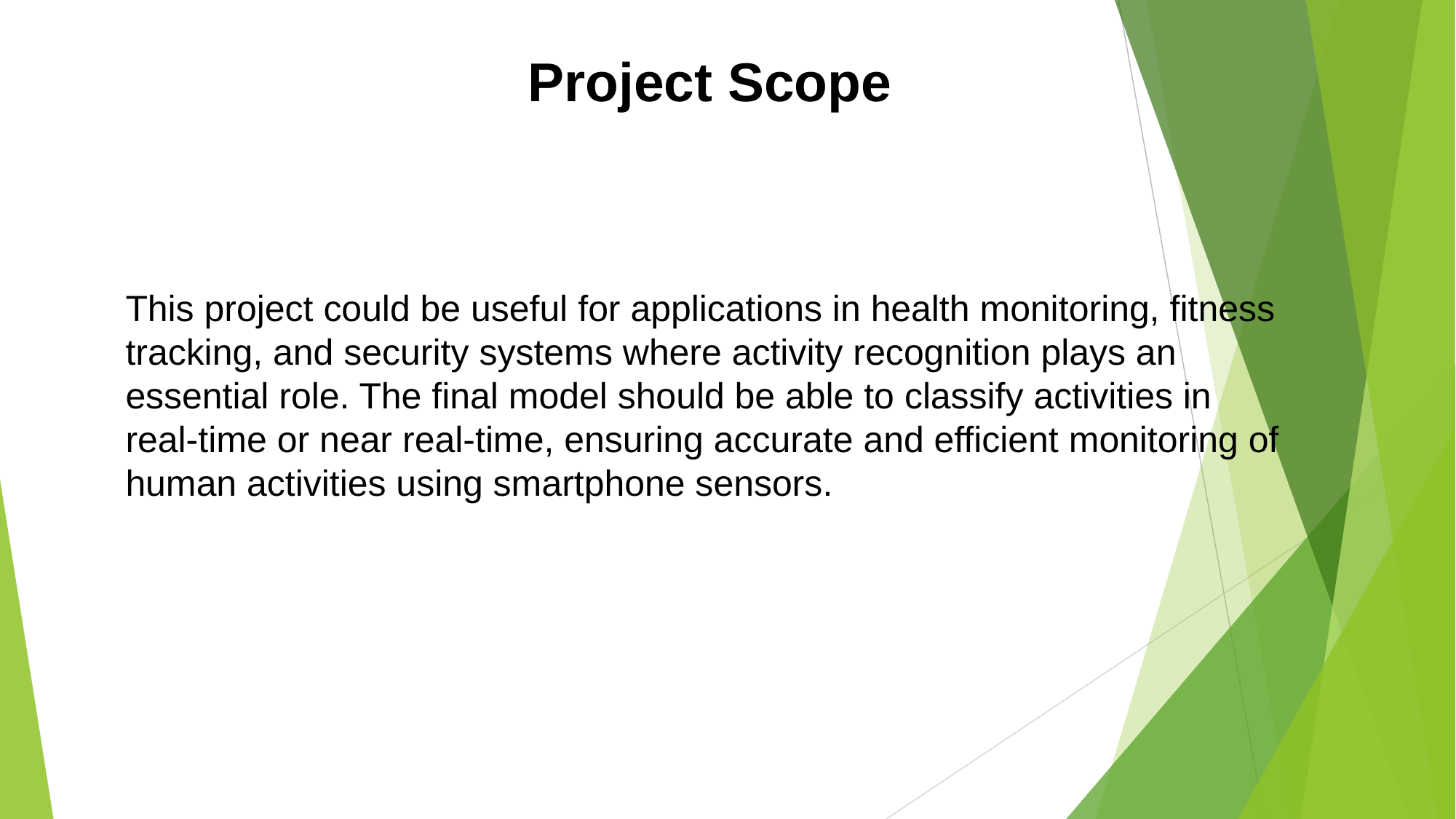

# Project Scope

This project could be useful for applications in health monitoring, fitness tracking, and security systems where activity recognition plays an essential role. The final model should be able to classify activities in real-time or near real-time, ensuring accurate and efficient monitoring of human activities using smartphone sensors.